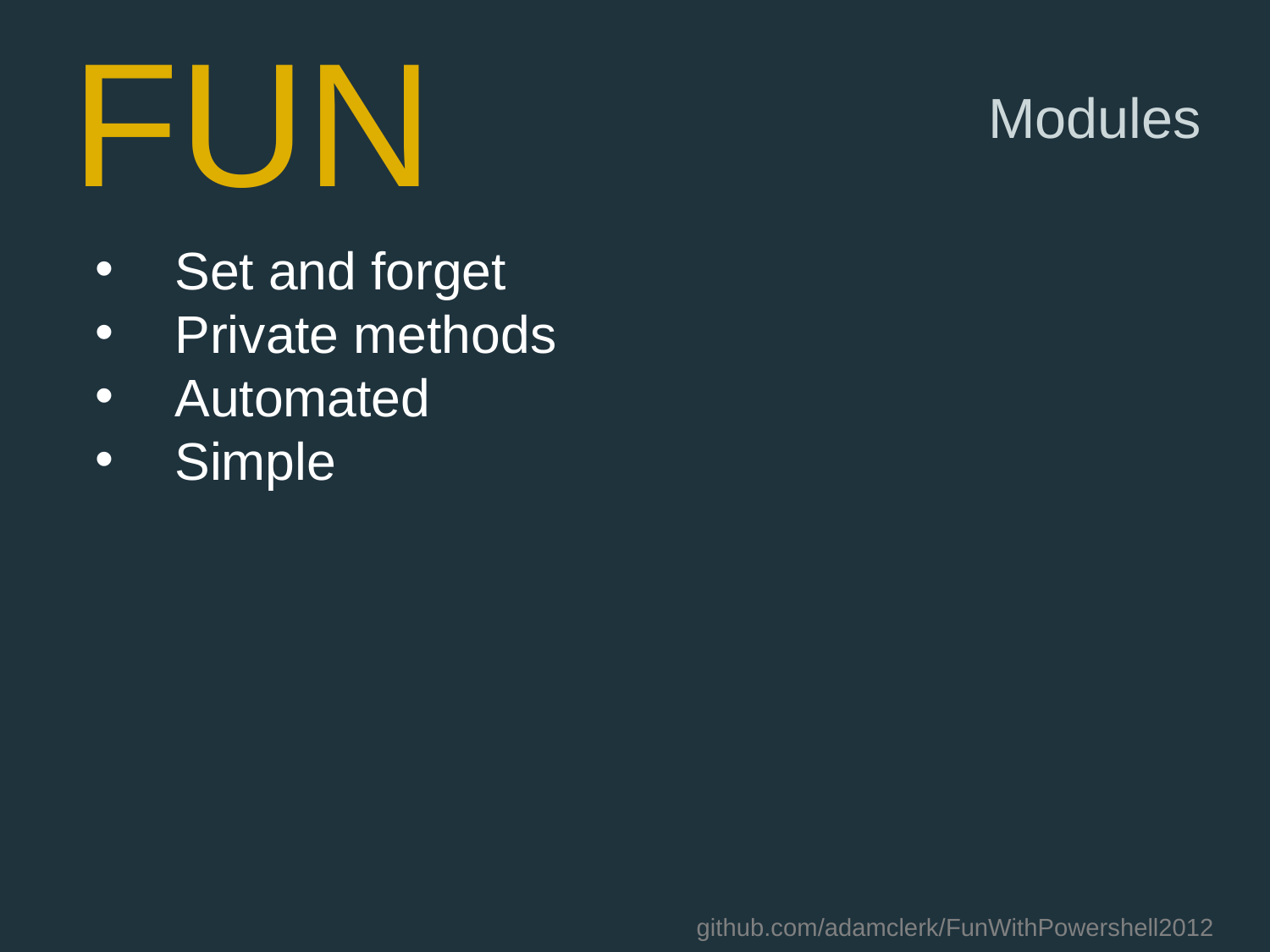

FUN
Modules
Set and forget
Private methods
Automated
Simple
github.com/adamclerk/FunWithPowershell2012